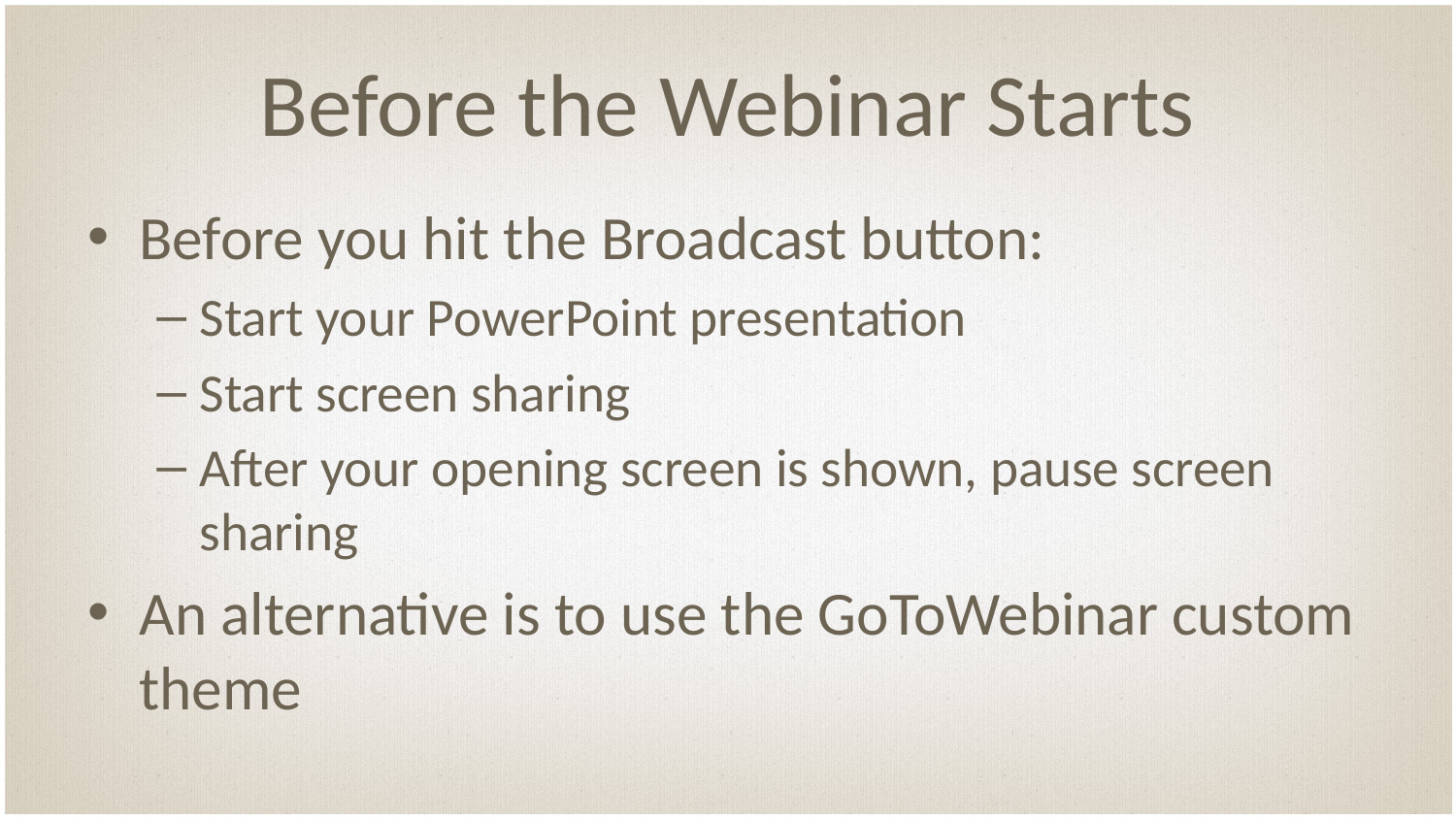

# Before the Webinar Starts
Before you hit the Broadcast button:
Start your PowerPoint presentation
Start screen sharing
After your opening screen is shown, pause screen sharing
An alternative is to use the GoToWebinar custom theme